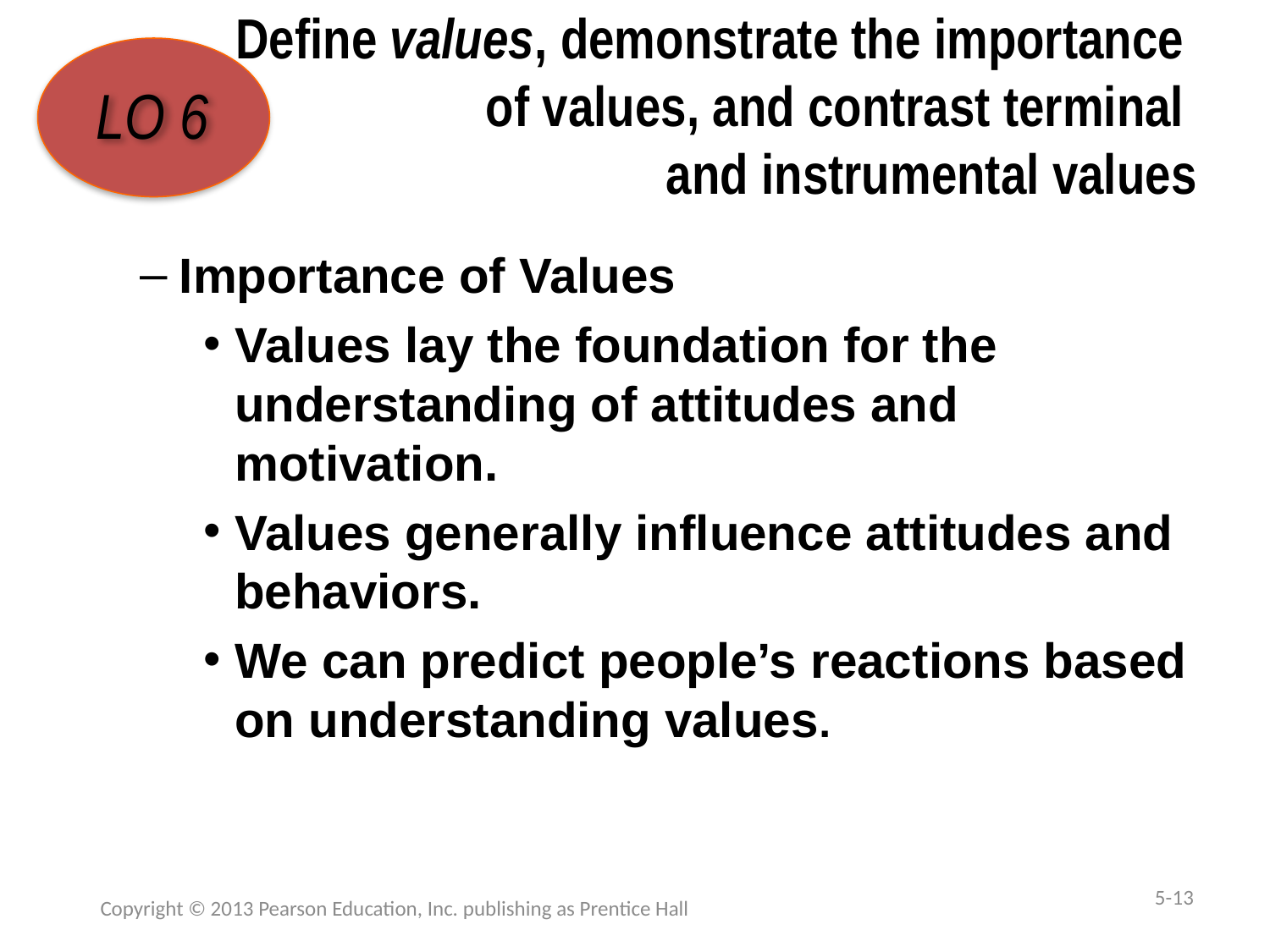

# Define values, demonstrate the importance of values, and contrast terminal and instrumental values

LO 6
Importance of Values
Values lay the foundation for the understanding of attitudes and motivation.
Values generally influence attitudes and behaviors.
We can predict people’s reactions based on understanding values.
5-13
Copyright © 2013 Pearson Education, Inc. publishing as Prentice Hall